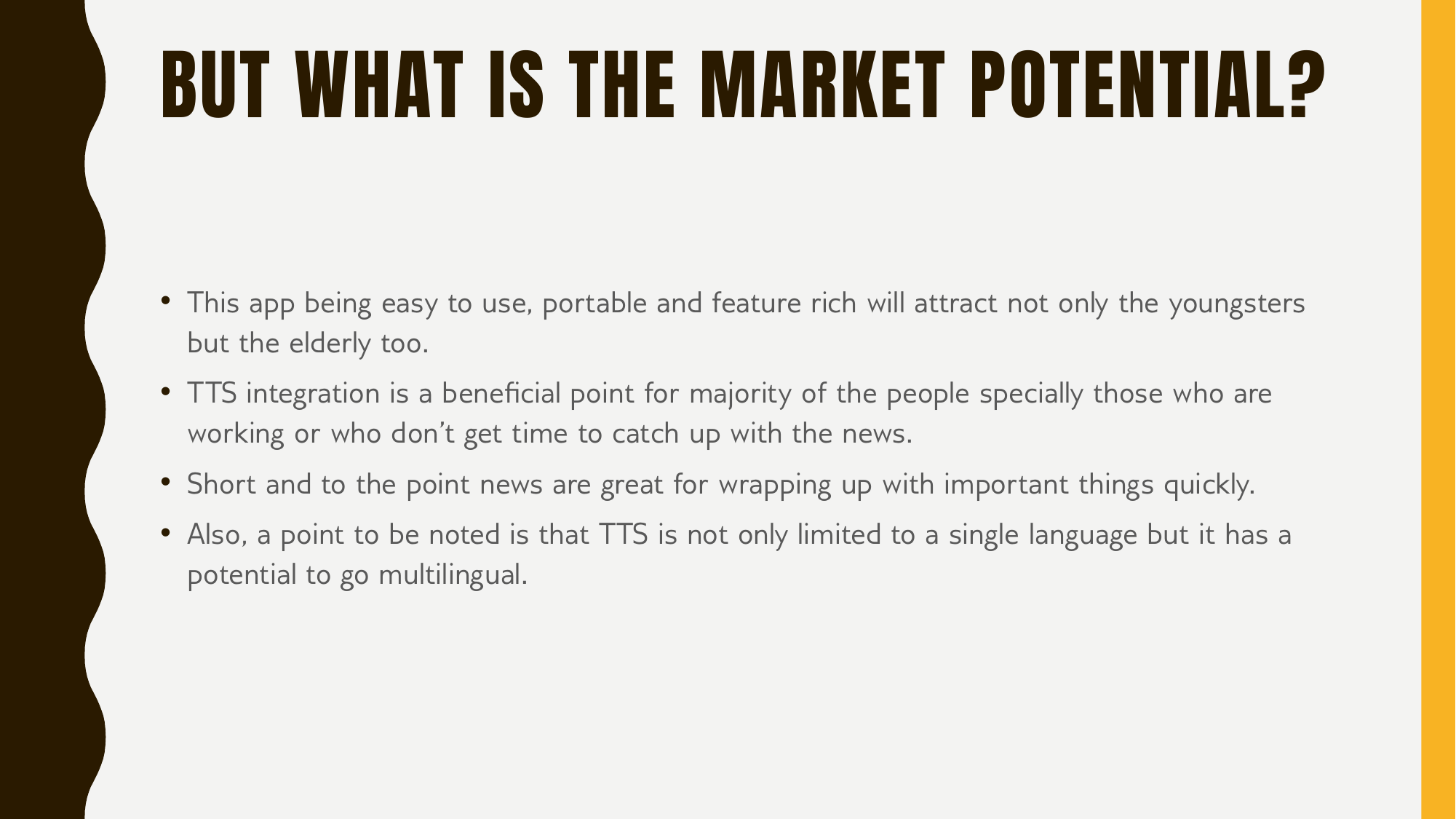

# But what is the market potential?
This app being easy to use, portable and feature rich will attract not only the youngsters but the elderly too.
TTS integration is a beneficial point for majority of the people specially those who are working or who don’t get time to catch up with the news.
Short and to the point news are great for wrapping up with important things quickly.
Also, a point to be noted is that TTS is not only limited to a single language but it has a potential to go multilingual.